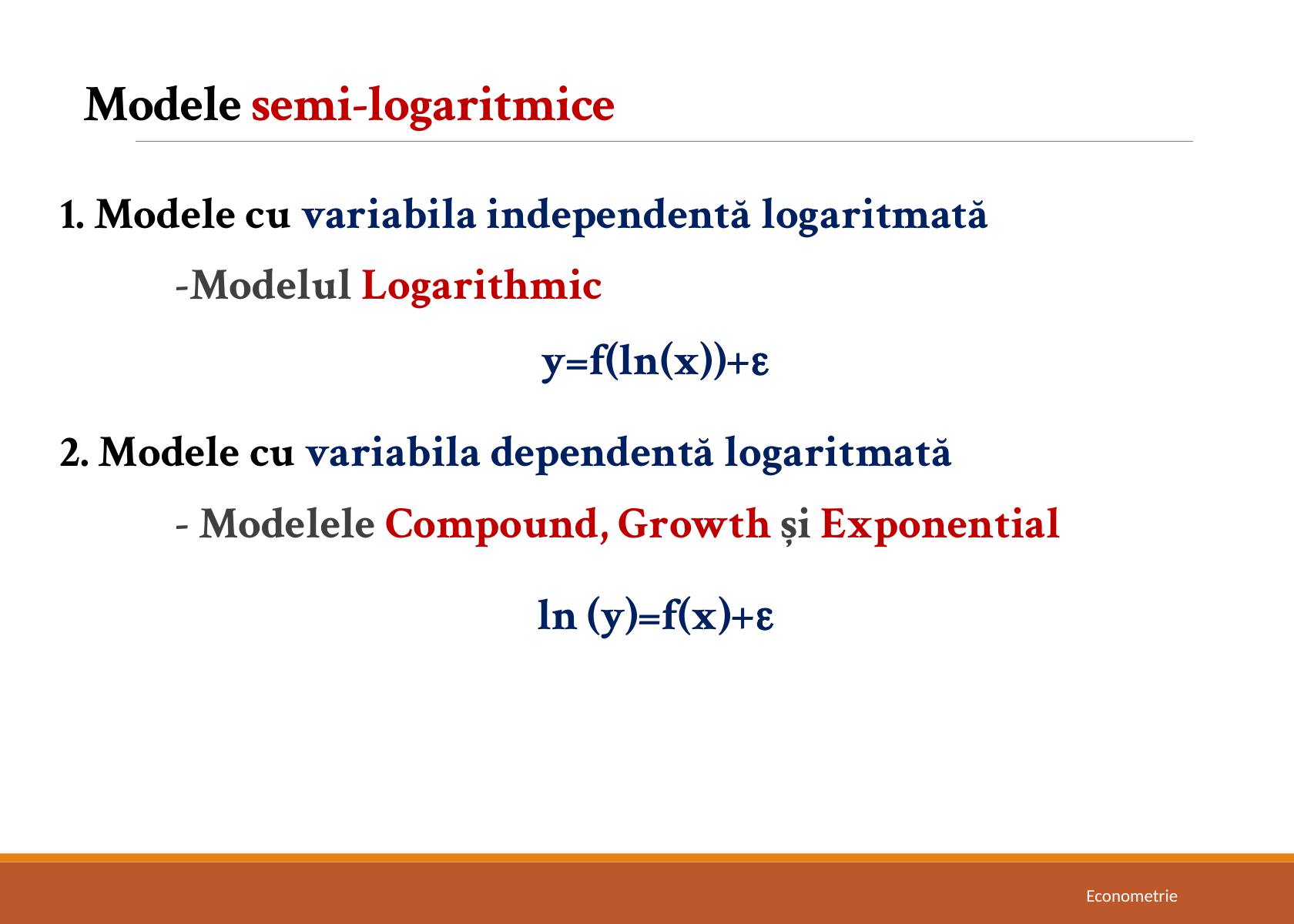

# Modele semi-logaritmice
1. Modele cu variabila independentă logaritmată
		-Modelul Logarithmic
y=f(ln(x))+ε
2. Modele cu variabila dependentă logaritmată
		- Modelele Compound, Growth și Exponential
ln (y)=f(x)+ε

Econometrie